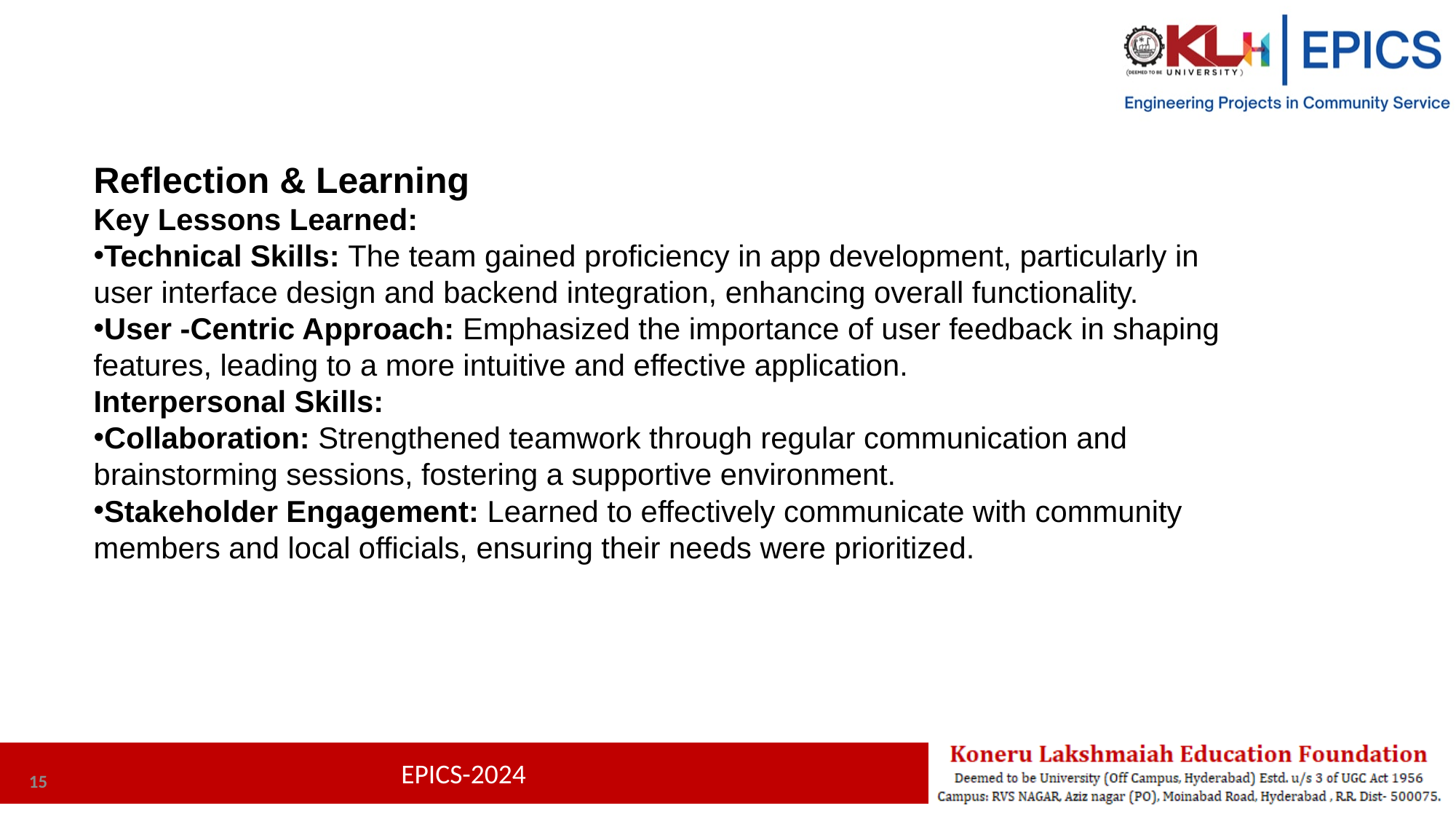

Reflection & Learning
Key Lessons Learned:
Technical Skills: The team gained proficiency in app development, particularly in user interface design and backend integration, enhancing overall functionality.
User -Centric Approach: Emphasized the importance of user feedback in shaping features, leading to a more intuitive and effective application.
Interpersonal Skills:
Collaboration: Strengthened teamwork through regular communication and brainstorming sessions, fostering a supportive environment.
Stakeholder Engagement: Learned to effectively communicate with community members and local officials, ensuring their needs were prioritized.

15